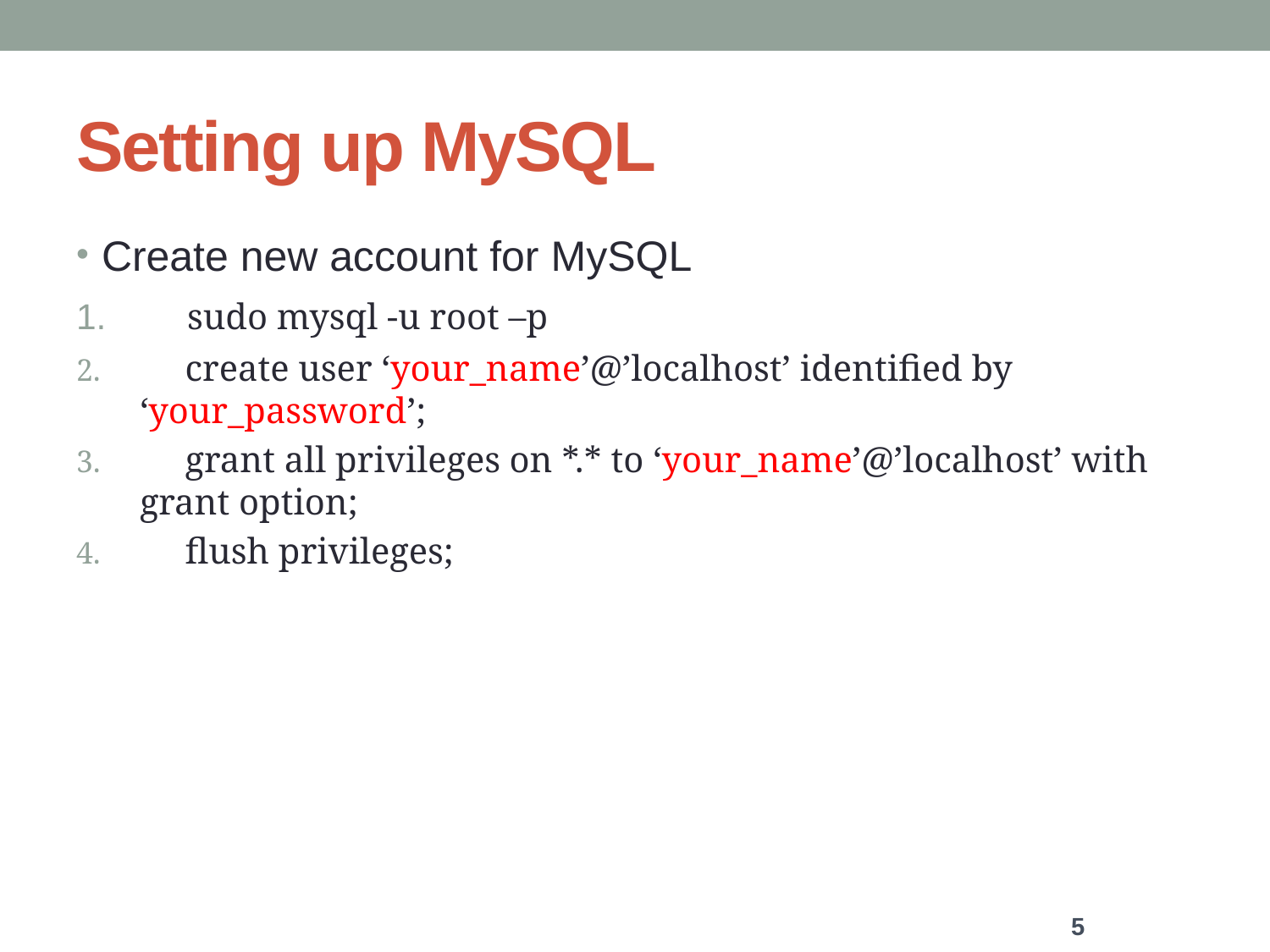

# Setting up MySQL
Create new account for MySQL
    sudo mysql -u root –p
     create user ‘your_name’@’localhost’ identified by ‘your_password’;
     grant all privileges on *.* to ‘your_name’@’localhost’ with grant option;
     flush privileges;

5